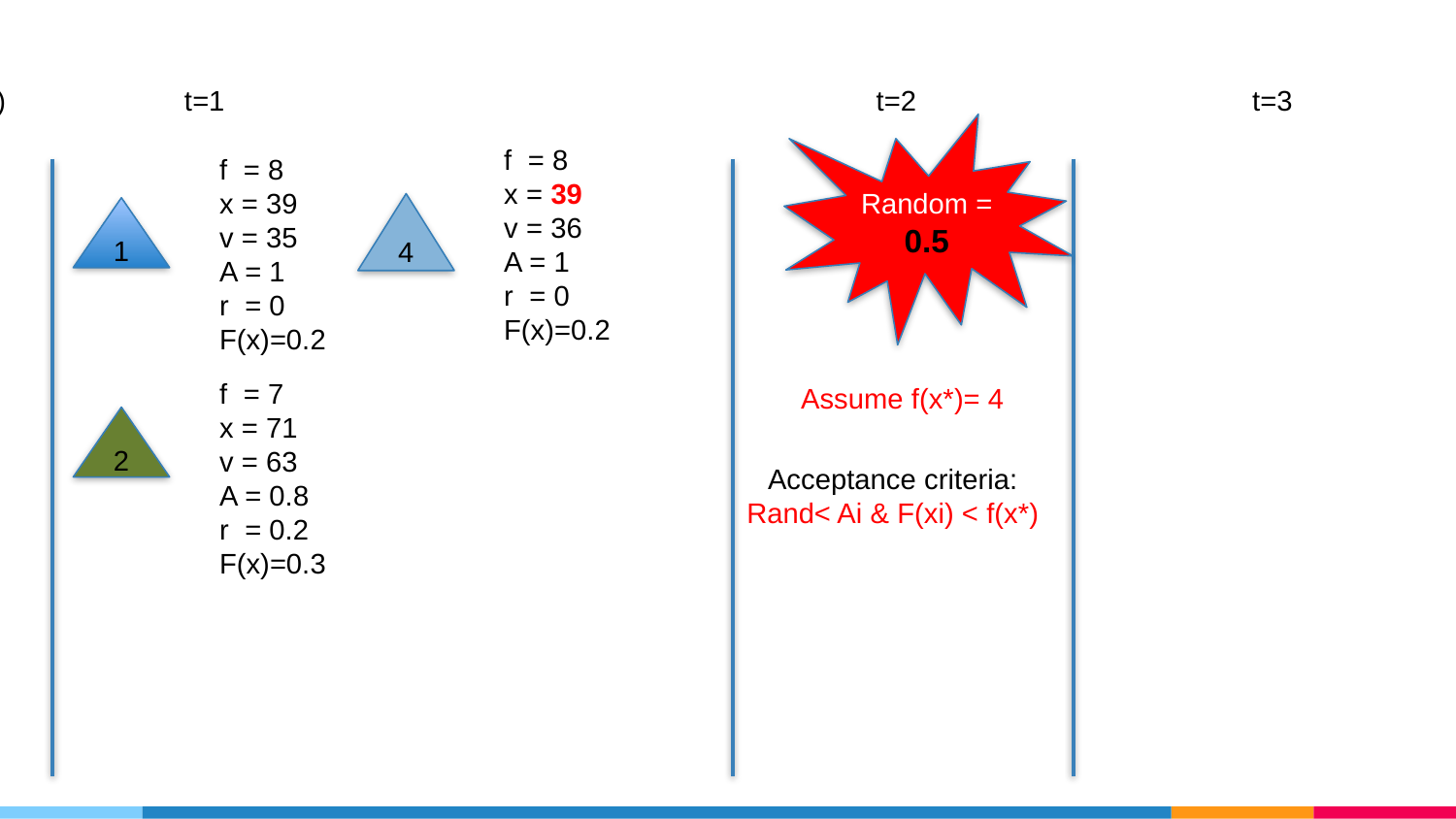

Initialize (random)
t=1
f  = 8
x = 39
v = 35
A = 1
r  = 0
F(x)=0.2
f  = 2
x = 4
v = 3
A = 1
r  = 0
1
1
f  = 7
x = 71
v = 63
A = 0.8
r  = 0.2
F(x)=0.3

f  = 6
x = 8
v = 7
A = 0,8
r  = 0.2
2
2
f  = 3
x = 5
v = 4
A = 0,9
r  = 0.1
3
t=2
t=3
Random = 0.5
f  = 8
x = 39
v = 36
A = 1
r  = 0
F(x)=0.2

4
Assume f(x*)= 4
Acceptance criteria:
Rand< Ai & F(xi) < f(x*)